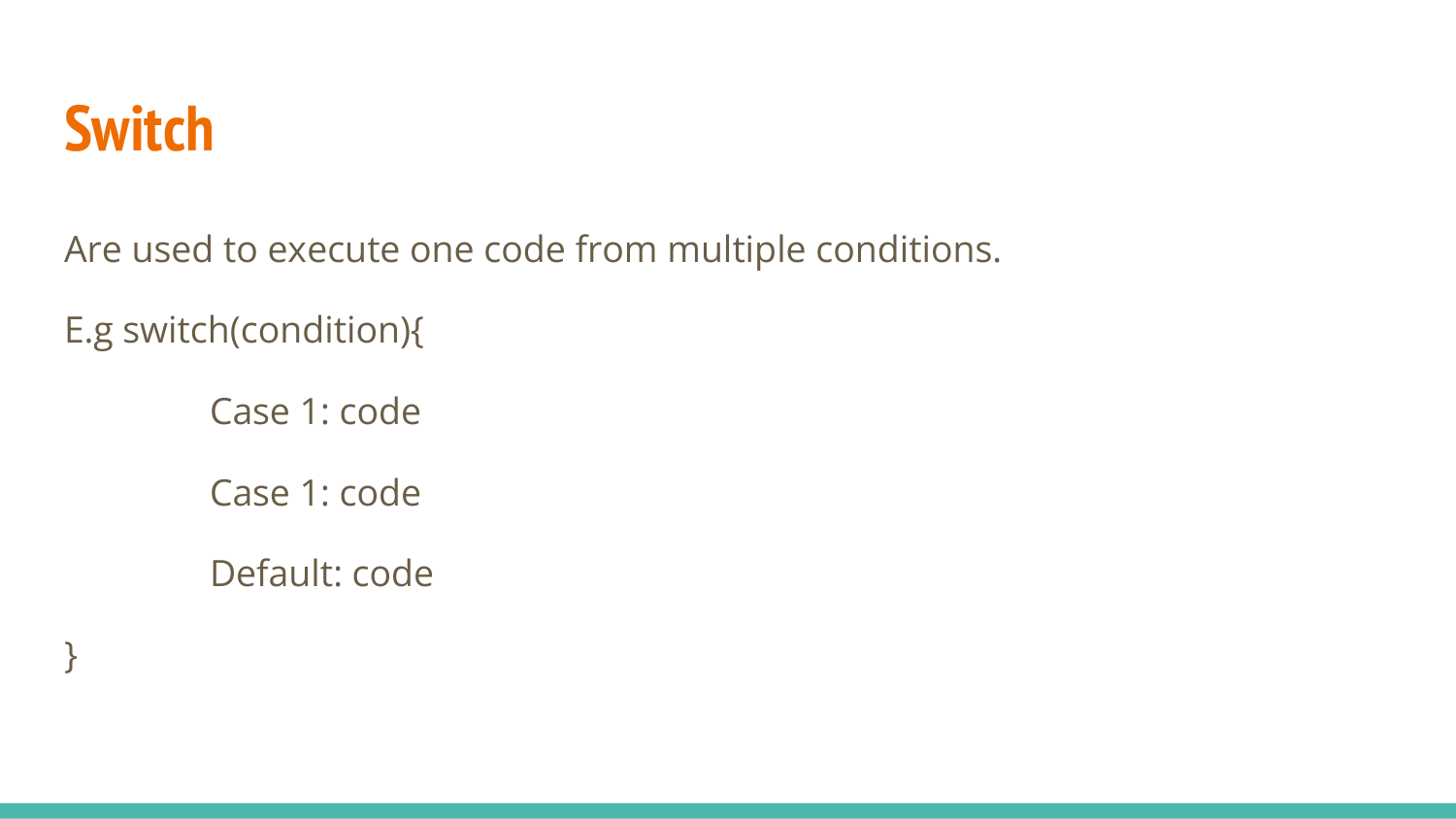

# Switch
Are used to execute one code from multiple conditions.
E.g switch(condition){
	Case 1: code
	Case 1: code
	Default: code
}